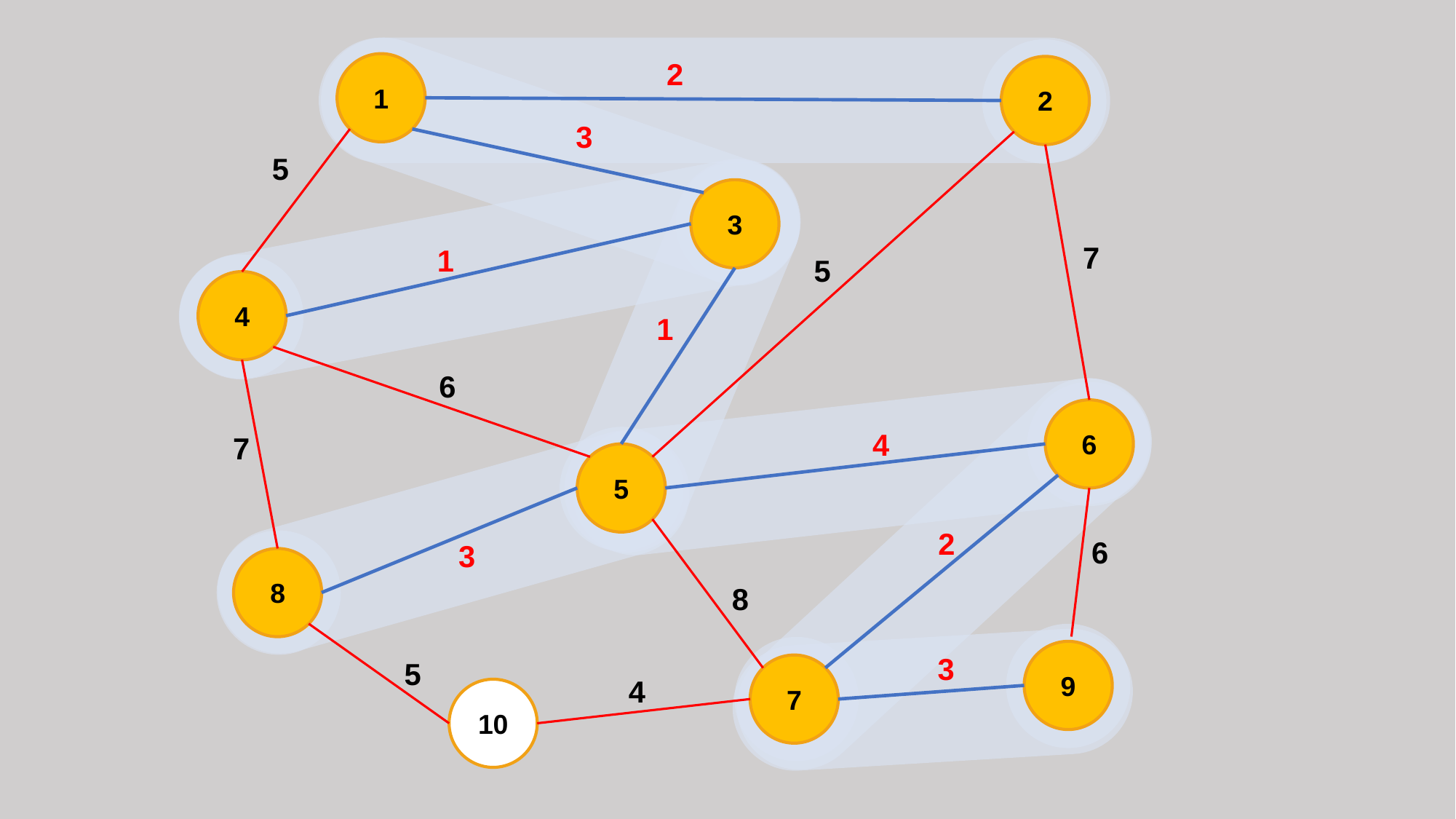

2
1
2
3
5

3
7
1
5

4

1

6

6
4
7

5

2
6

3
8
8

9
3
5
7
4
10